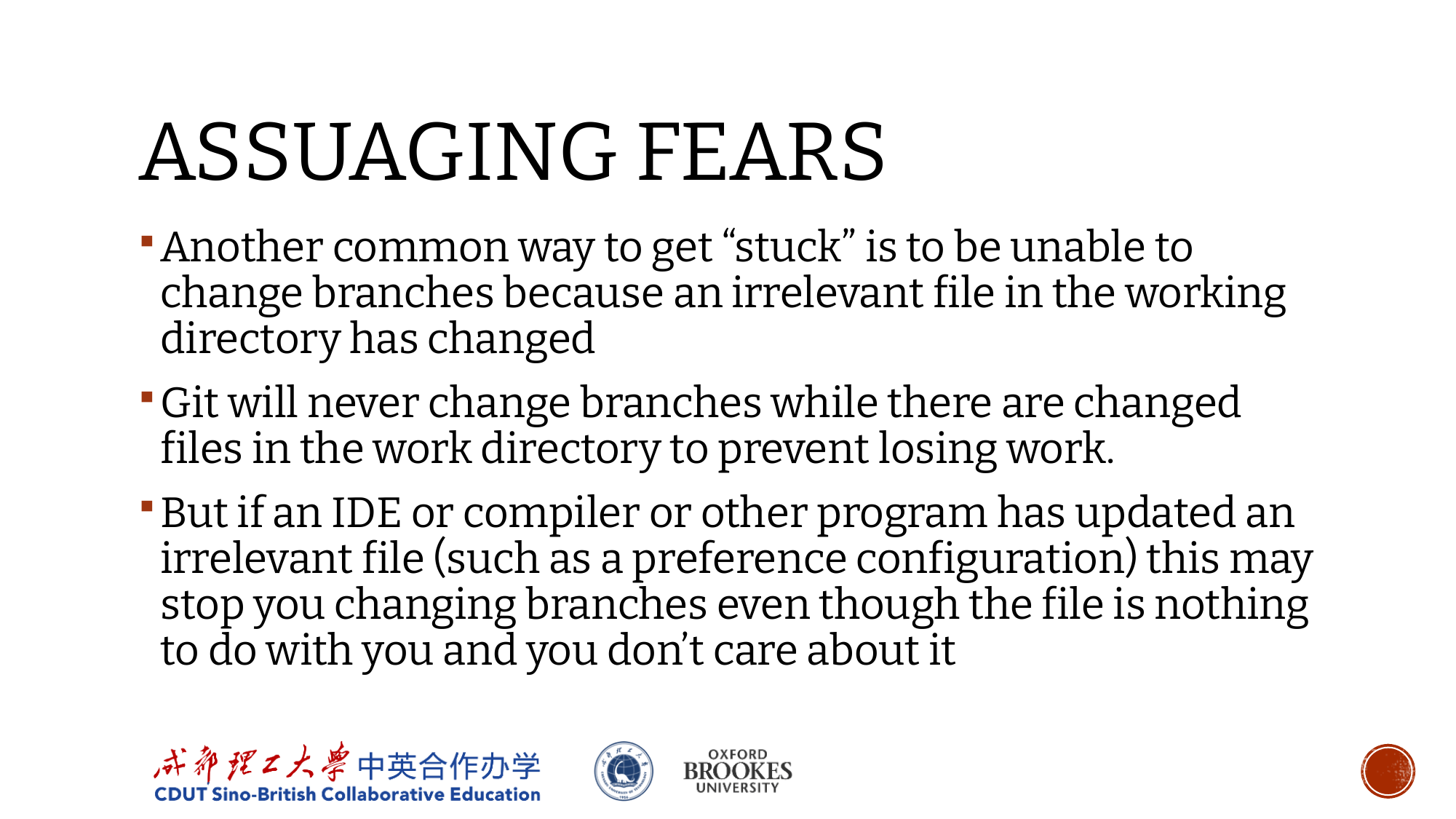

# Assuaging fears
Another common way to get “stuck” is to be unable to change branches because an irrelevant file in the working directory has changed
Git will never change branches while there are changed files in the work directory to prevent losing work.
But if an IDE or compiler or other program has updated an irrelevant file (such as a preference configuration) this may stop you changing branches even though the file is nothing to do with you and you don’t care about it